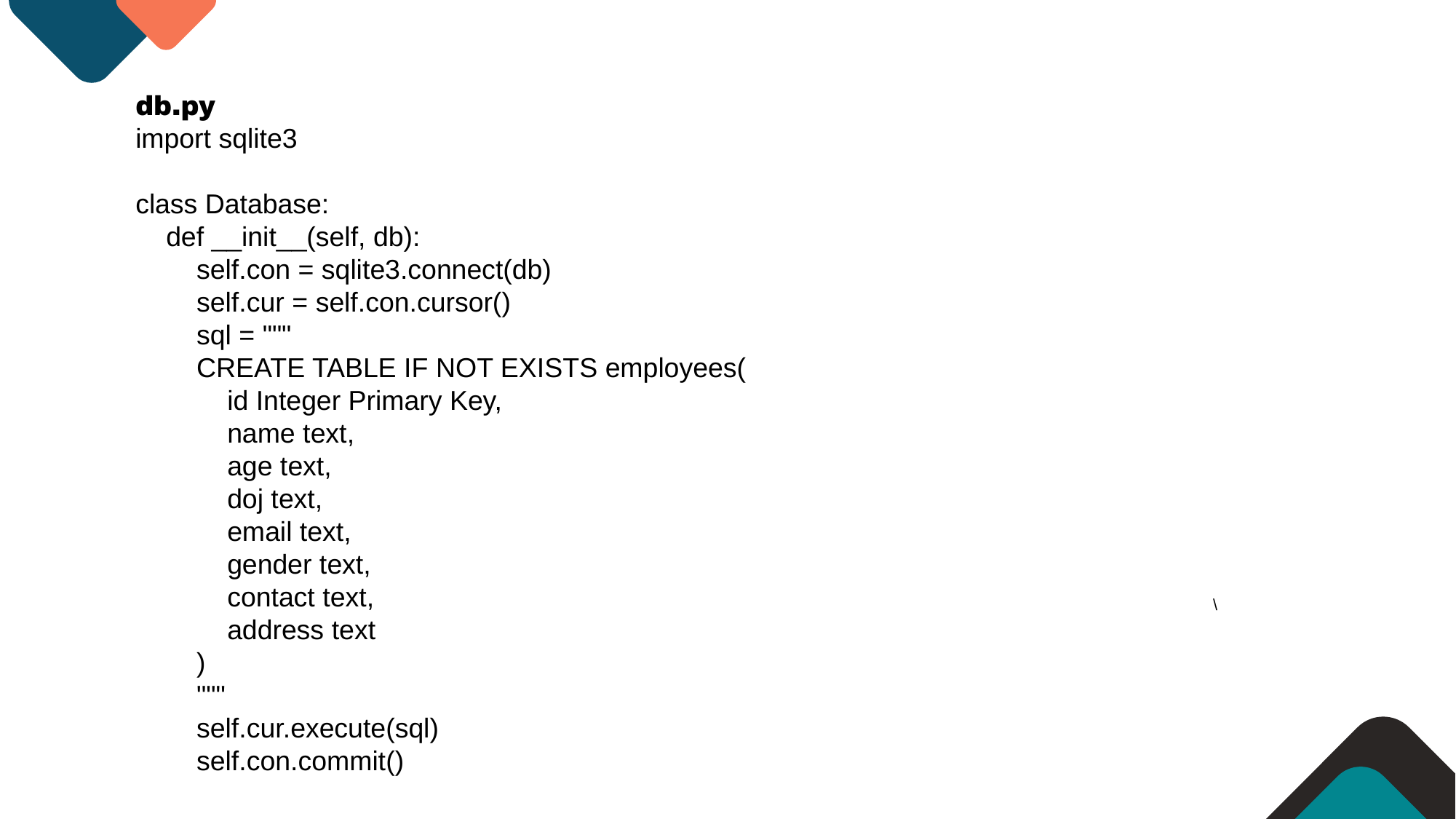

db.py
import sqlite3

class Database:
    def __init__(self, db):
        self.con = sqlite3.connect(db)
        self.cur = self.con.cursor()
        sql = """
        CREATE TABLE IF NOT EXISTS employees(
            id Integer Primary Key,
            name text,
            age text,
            doj text,
            email text,
            gender text,
            contact text,
            address text
        )
        """
        self.cur.execute(sql)
        self.con.commit()

\